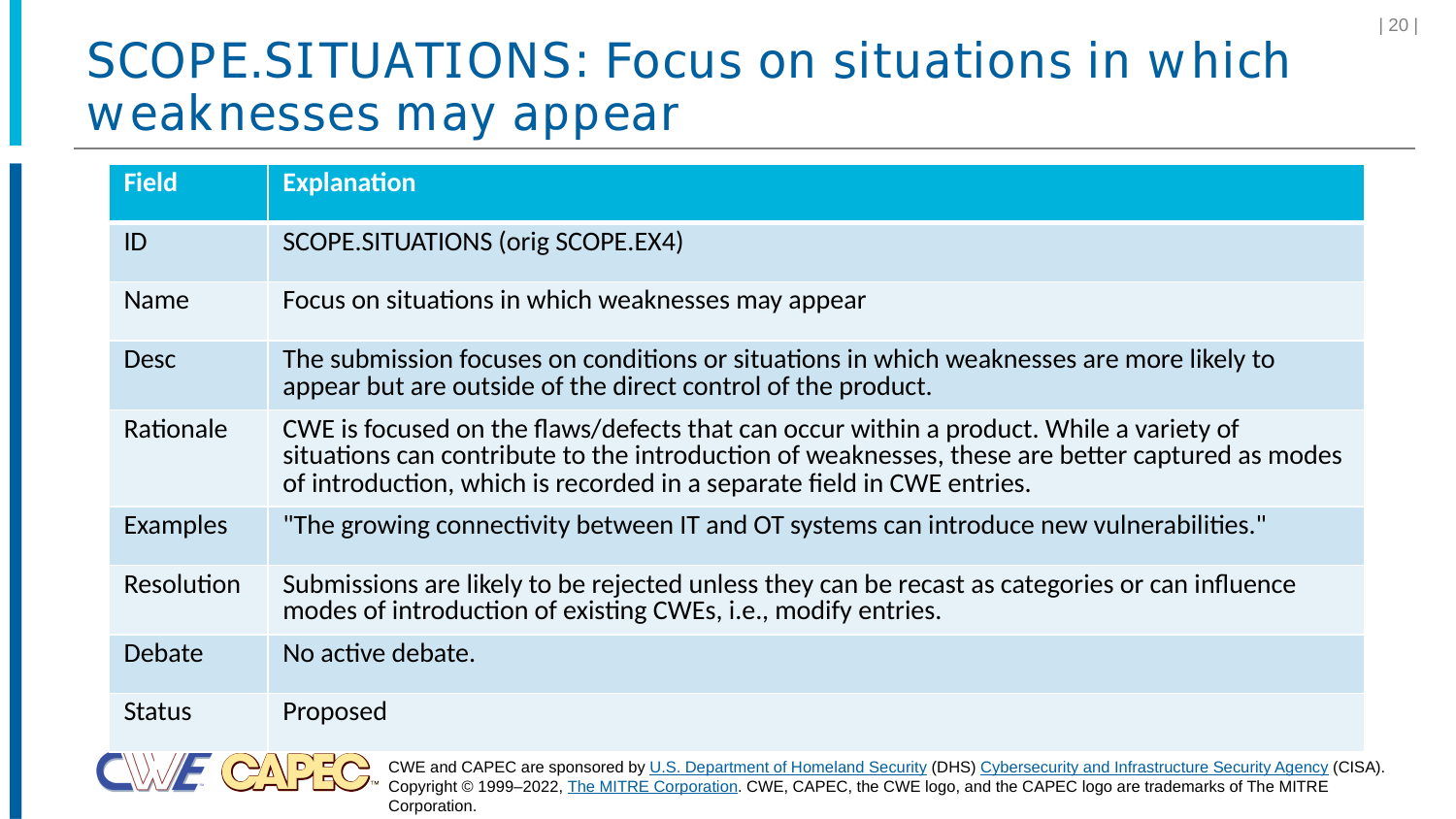

| 20 |
# SCOPE.SITUATIONS: Focus on situations in which weaknesses may appear
| Field | Explanation |
| --- | --- |
| ID | SCOPE.SITUATIONS (orig SCOPE.EX4) |
| Name | Focus on situations in which weaknesses may appear |
| Desc | The submission focuses on conditions or situations in which weaknesses are more likely to appear but are outside of the direct control of the product. |
| Rationale | CWE is focused on the flaws/defects that can occur within a product. While a variety of situations can contribute to the introduction of weaknesses, these are better captured as modes of introduction, which is recorded in a separate field in CWE entries. |
| Examples | "The growing connectivity between IT and OT systems can introduce new vulnerabilities." |
| Resolution | Submissions are likely to be rejected unless they can be recast as categories or can influence modes of introduction of existing CWEs, i.e., modify entries. |
| Debate | No active debate. |
| Status | Proposed |